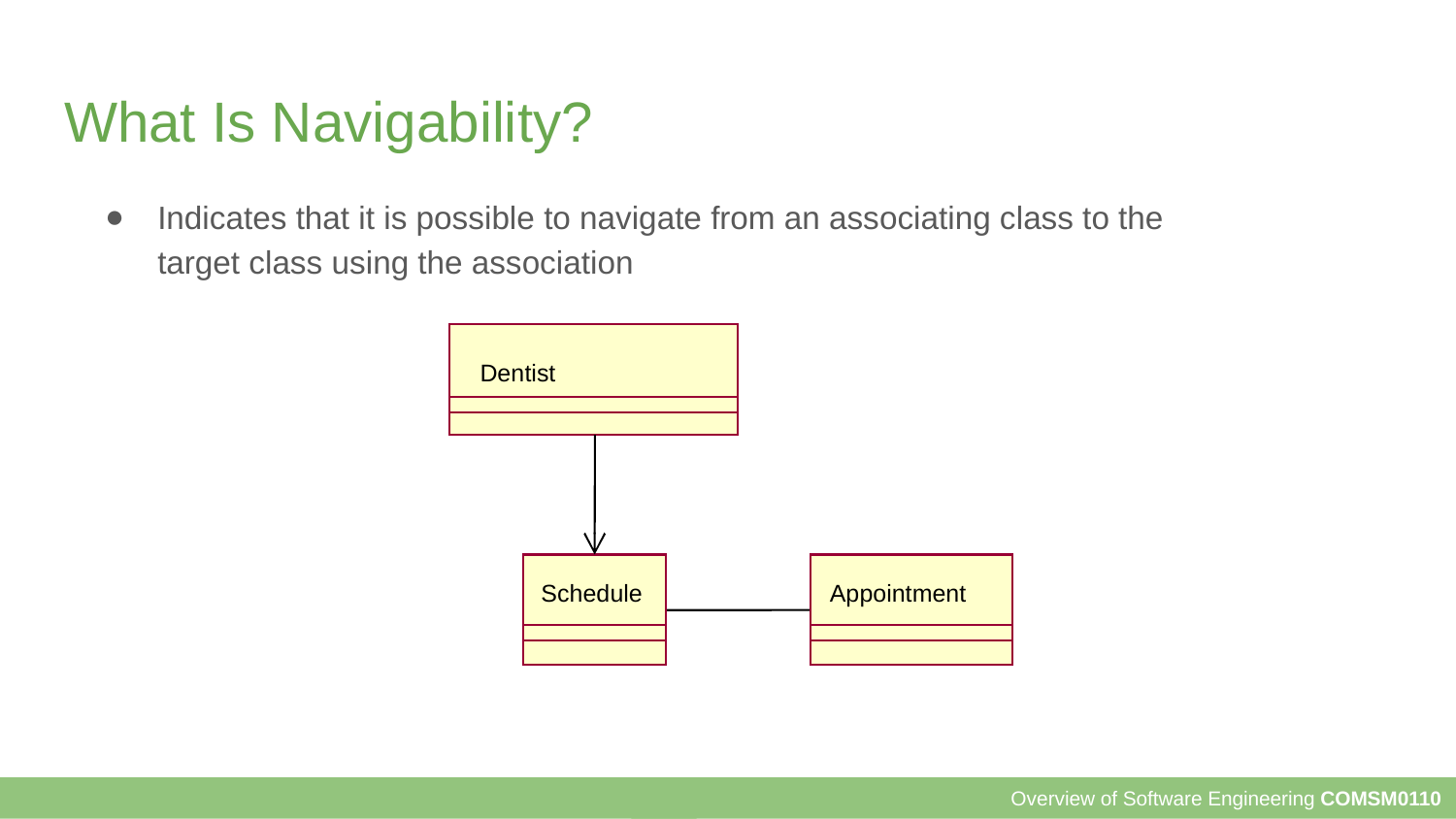

# What Is Navigability?
Indicates that it is possible to navigate from an associating class to the target class using the association

Dentist

Schedule
Appointment